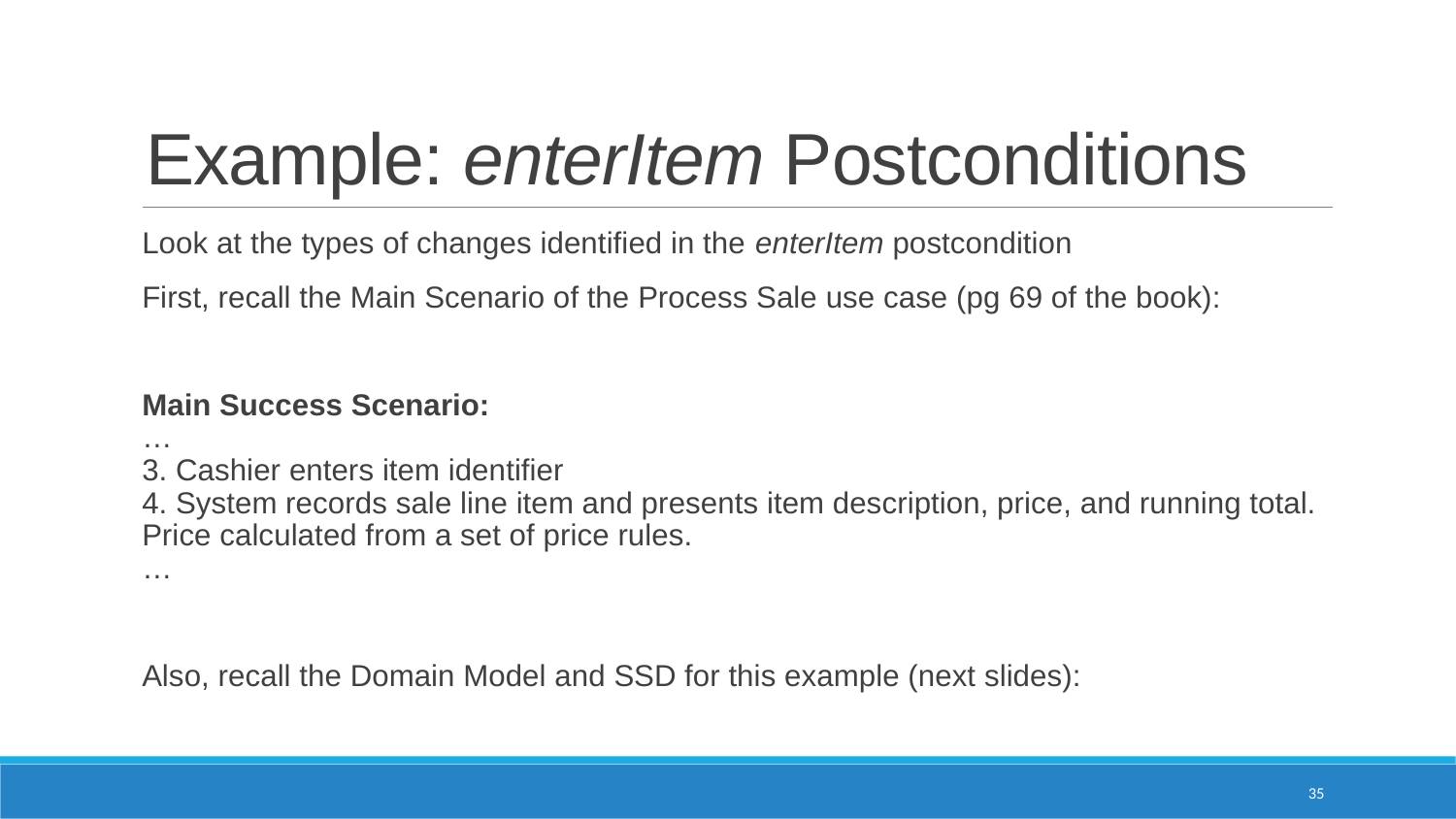

# Example: enterItem Postconditions
Look at the types of changes identified in the enterItem postcondition
First, recall the Main Scenario of the Process Sale use case (pg 69 of the book):

Main Success Scenario:
…
3. Cashier enters item identifier
4. System records sale line item and presents item description, price, and running total. Price calculated from a set of price rules.
…

Also, recall the Domain Model and SSD for this example (next slides):
35